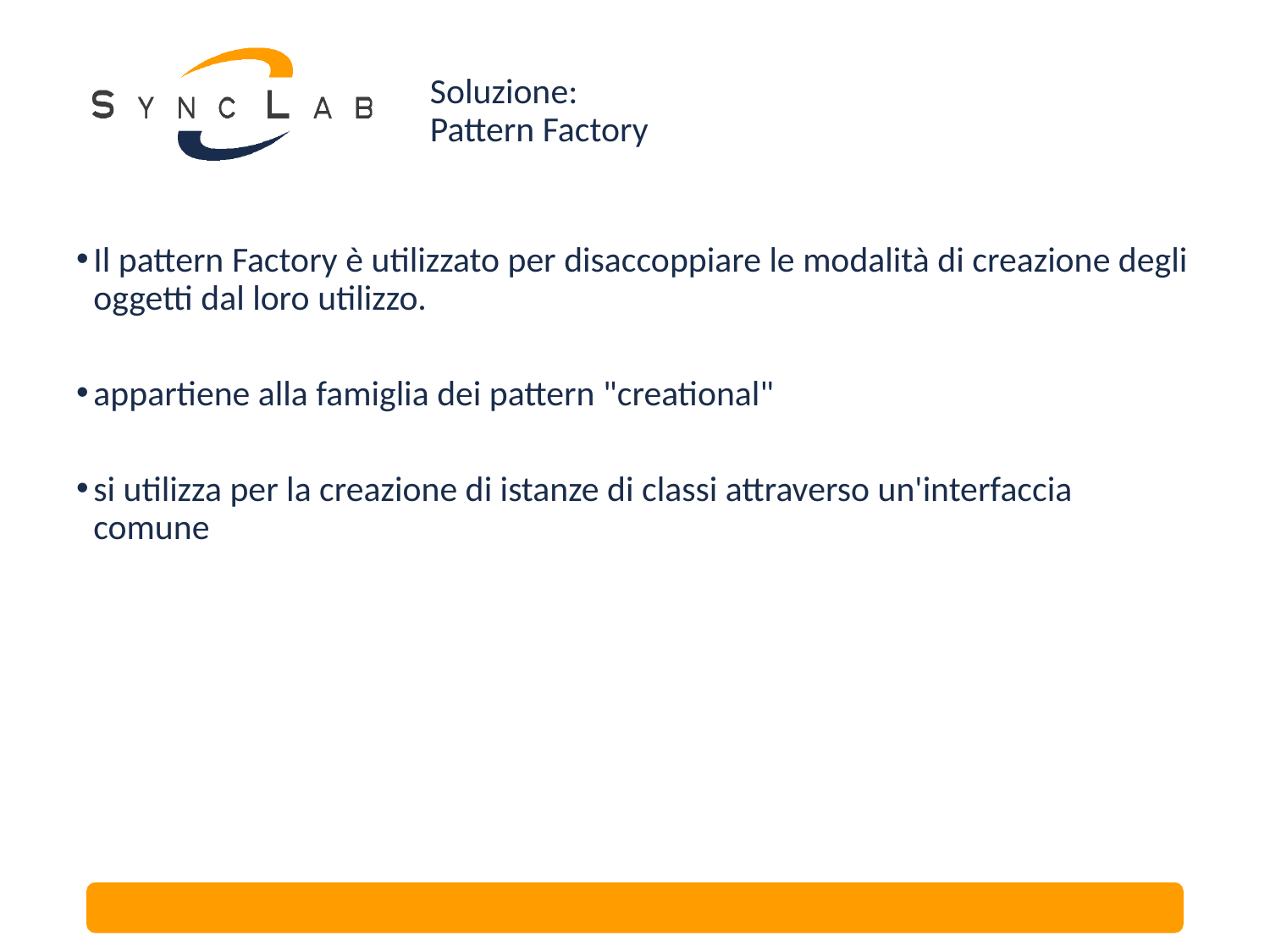

# Soluzione: Pattern Factory
Il pattern Factory è utilizzato per disaccoppiare le modalità di creazione degli oggetti dal loro utilizzo.

appartiene alla famiglia dei pattern "creational"

si utilizza per la creazione di istanze di classi attraverso un'interfaccia comune